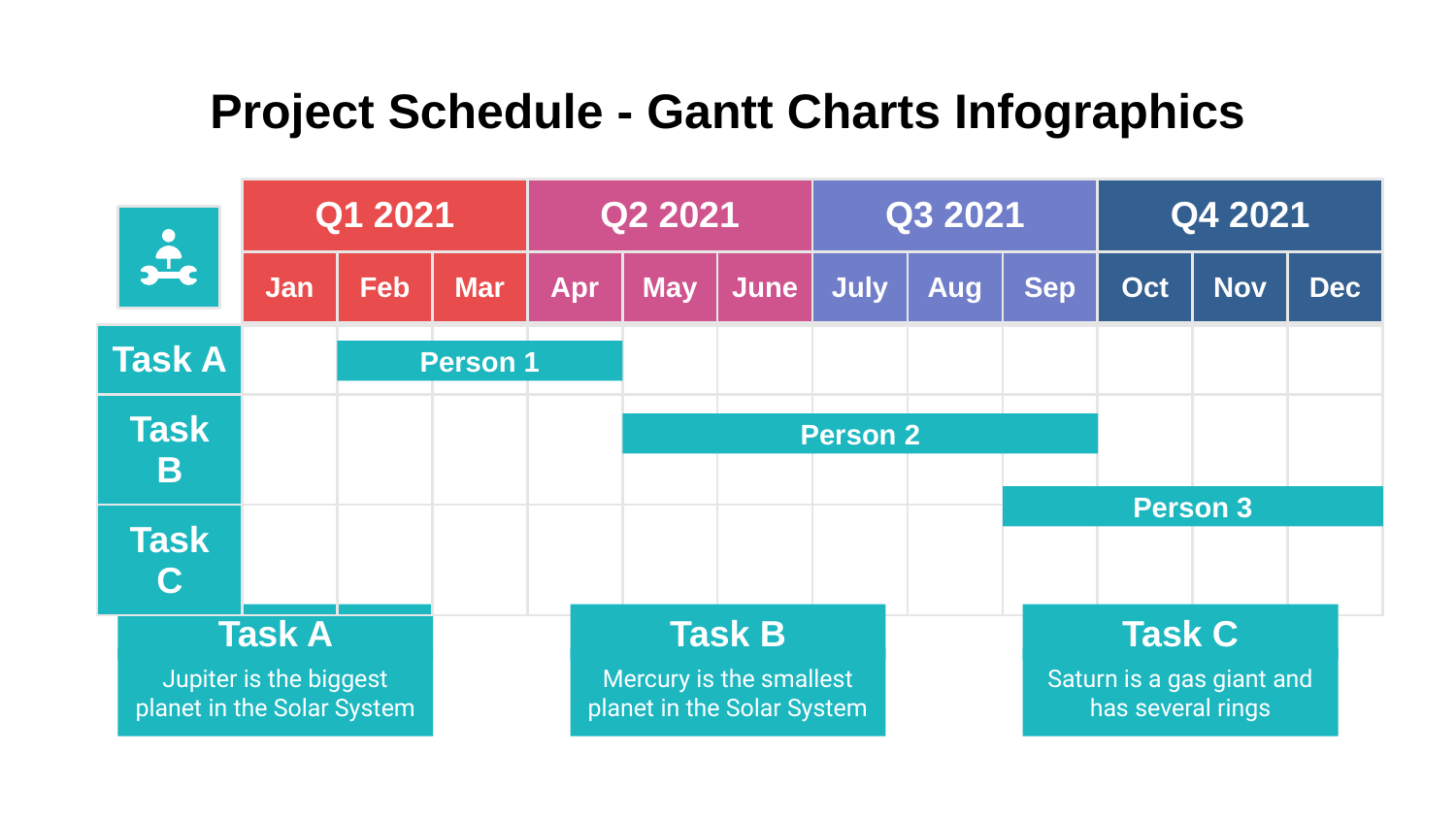

# Project Schedule - Gantt Charts Infographics
|  | Q1 2021 |  |  | Q2 2021 |  |  | Q3 2021 |  |  | Q4 2021 |  |  |
| --- | --- | --- | --- | --- | --- | --- | --- | --- | --- | --- | --- | --- |
|  | Jan | Feb | Mar | Apr | May | June | July | Aug | Sep | Oct | Nov | Dec |
| Task A |  |  |  |  |  |  |  |  |  |  |  |  |
| Task B |  |  |  |  |  |  |  |  |  |  |  |  |
| Task C |  |  |  |  |  |  |  |  |  |  |  |  |

Person 1
Person 2
Person 3
Task A
Jupiter is the biggest planet in the Solar System
Task B
Mercury is the smallest planet in the Solar System
Task C
Saturn is a gas giant and has several rings